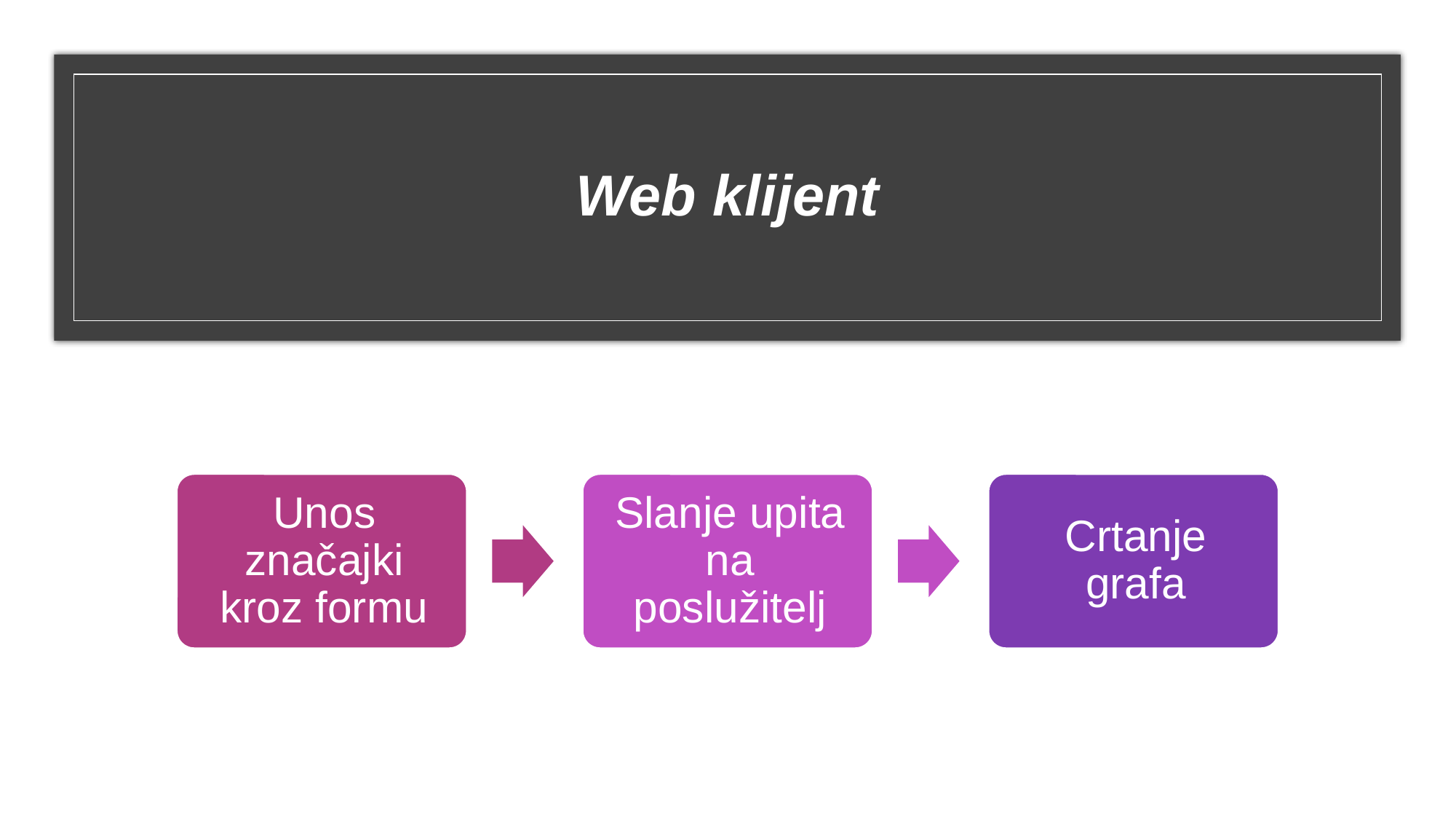

# Web klijent
Unos značajki kroz formu

Slanje upita na poslužitelj

Crtanje grafa